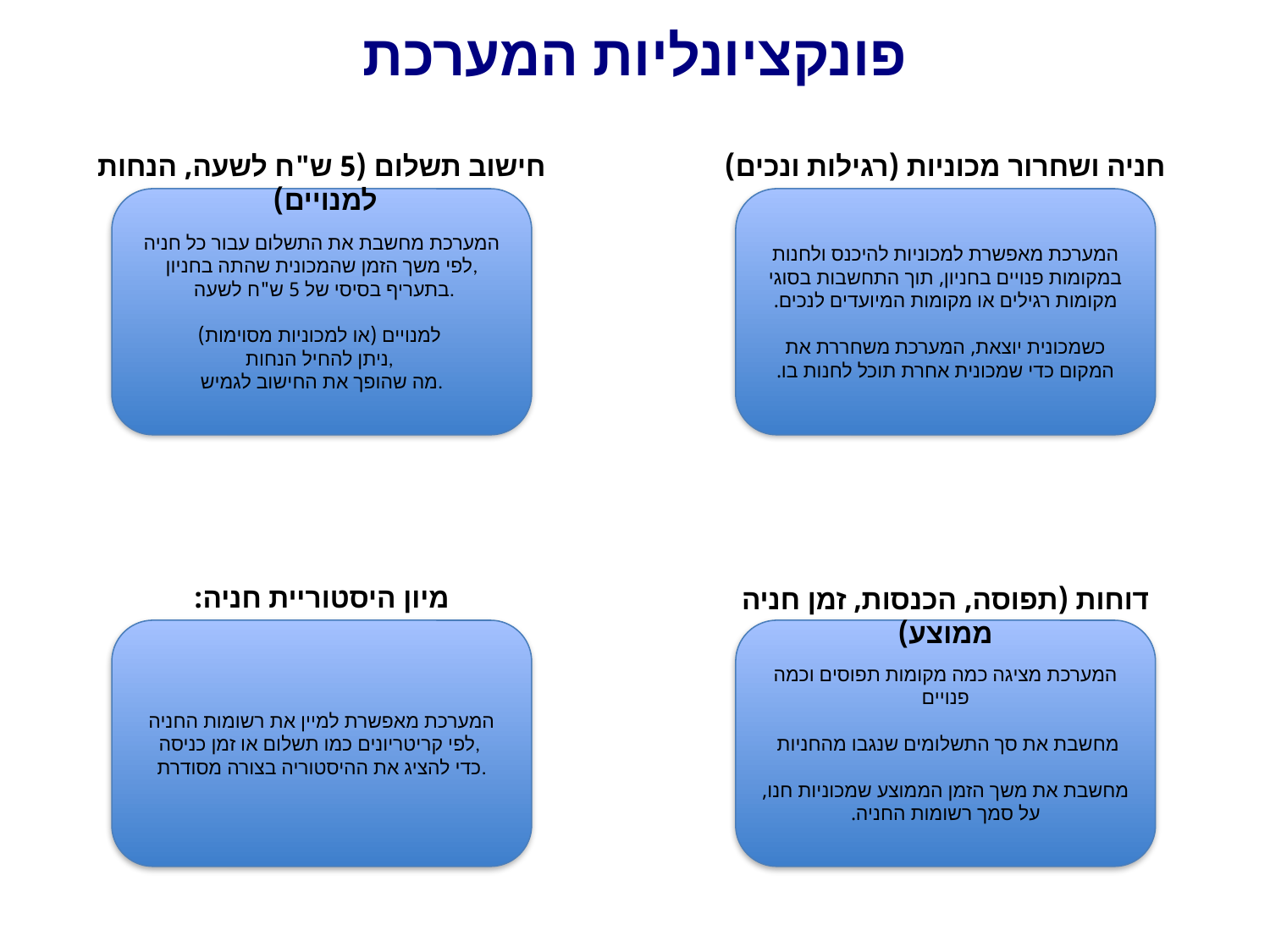

# פונקציונליות המערכת
חישוב תשלום (5 ש"ח לשעה, הנחות למנויים)
חניה ושחרור מכוניות (רגילות ונכים)
המערכת מחשבת את התשלום עבור כל חניה לפי משך הזמן שהמכונית שהתה בחניון,
 בתעריף בסיסי של 5 ש"ח לשעה.

למנויים (או למכוניות מסוימות)
ניתן להחיל הנחות,
מה שהופך את החישוב לגמיש.
המערכת מאפשרת למכוניות להיכנס ולחנות במקומות פנויים בחניון, תוך התחשבות בסוגי מקומות רגילים או מקומות המיועדים לנכים.

כשמכונית יוצאת, המערכת משחררת את המקום כדי שמכונית אחרת תוכל לחנות בו.
מיון היסטוריית חניה:
דוחות (תפוסה, הכנסות, זמן חניה ממוצע)
המערכת מאפשרת למיין את רשומות החניה לפי קריטריונים כמו תשלום או זמן כניסה,
כדי להציג את ההיסטוריה בצורה מסודרת.
המערכת מציגה כמה מקומות תפוסים וכמה פנויים

מחשבת את סך התשלומים שנגבו מהחניות

מחשבת את משך הזמן הממוצע שמכוניות חנו, על סמך רשומות החניה.